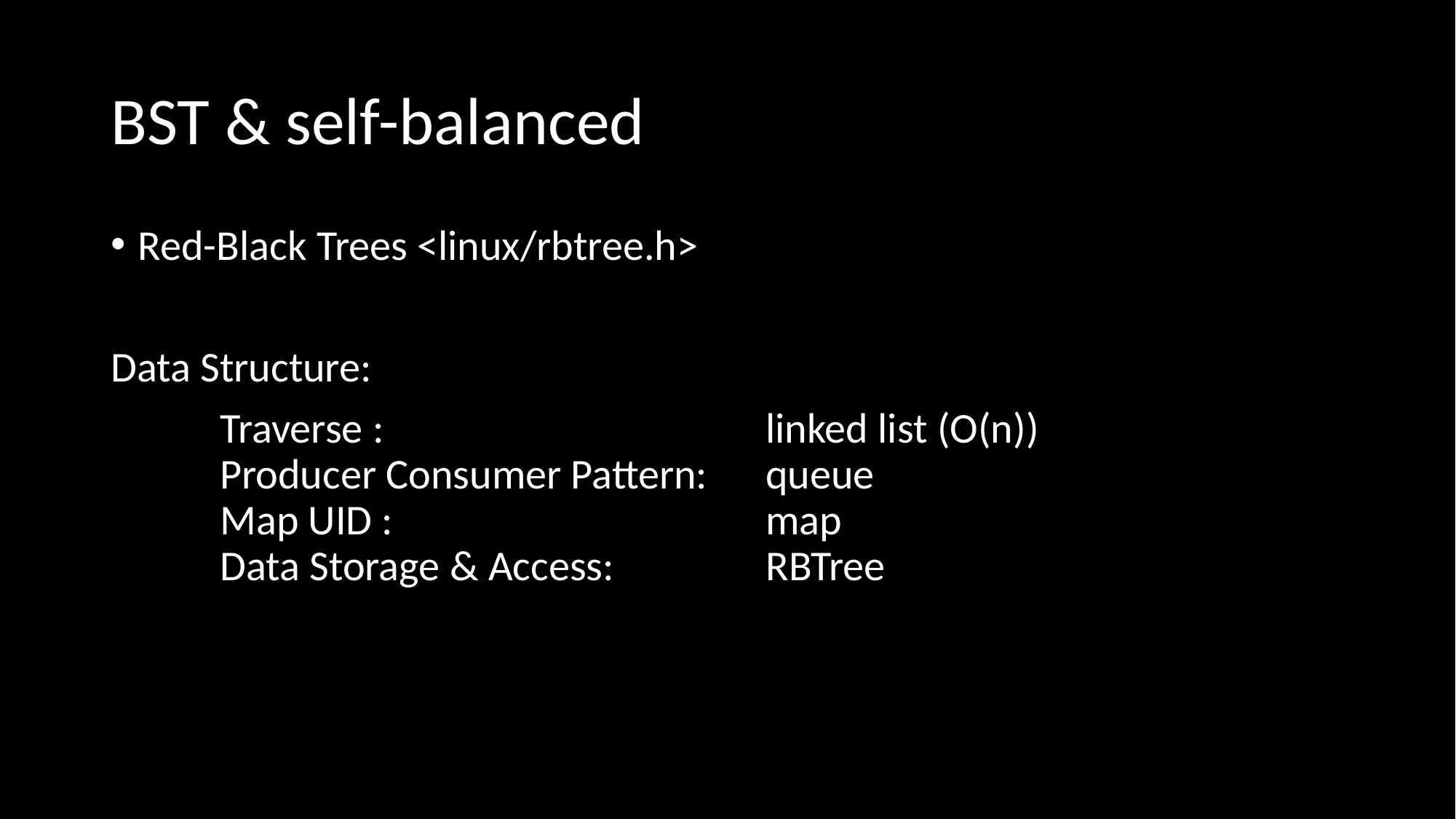

# BST & self-balanced
Red-Black Trees <linux/rbtree.h>

Data Structure:
	Traverse : 				linked list (O(n))
	Producer Consumer Pattern:  	queue
	Map UID :				map
	Data Storage & Access:		RBTree